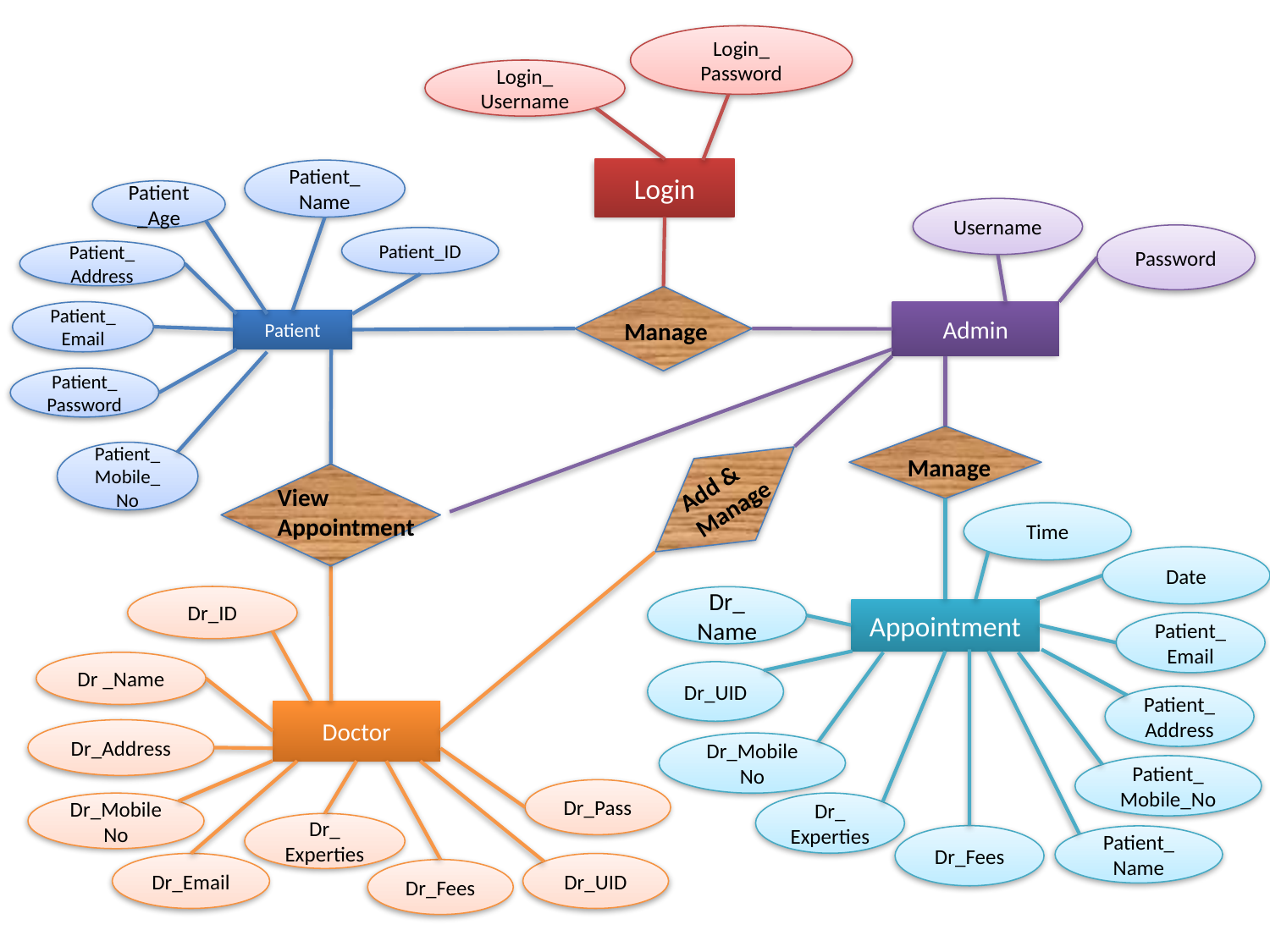

Login_ Password
Login_ Username
Login
Patient_
Name
Patient_Age
Username
Password
Patient_ID
Patient_
Address

Patient_
Email
Admin
Manage
Patient
Patient_
Password

Patient_Mobile_No
Manage

Add &
Manage

View Appointment
Time
Date
Dr_ID
Dr_
Name
Appointment
Patient_
Email
Dr _Name
Dr_UID
Patient_
Address
Doctor
Dr_Address
Dr_Mobile No
Patient_
Mobile_No
Dr_Pass
Dr_Mobile No
Dr_
Experties
Dr_
Experties
Dr_Fees
Patient_
Name
Dr_Email
Dr_UID
Dr_Fees